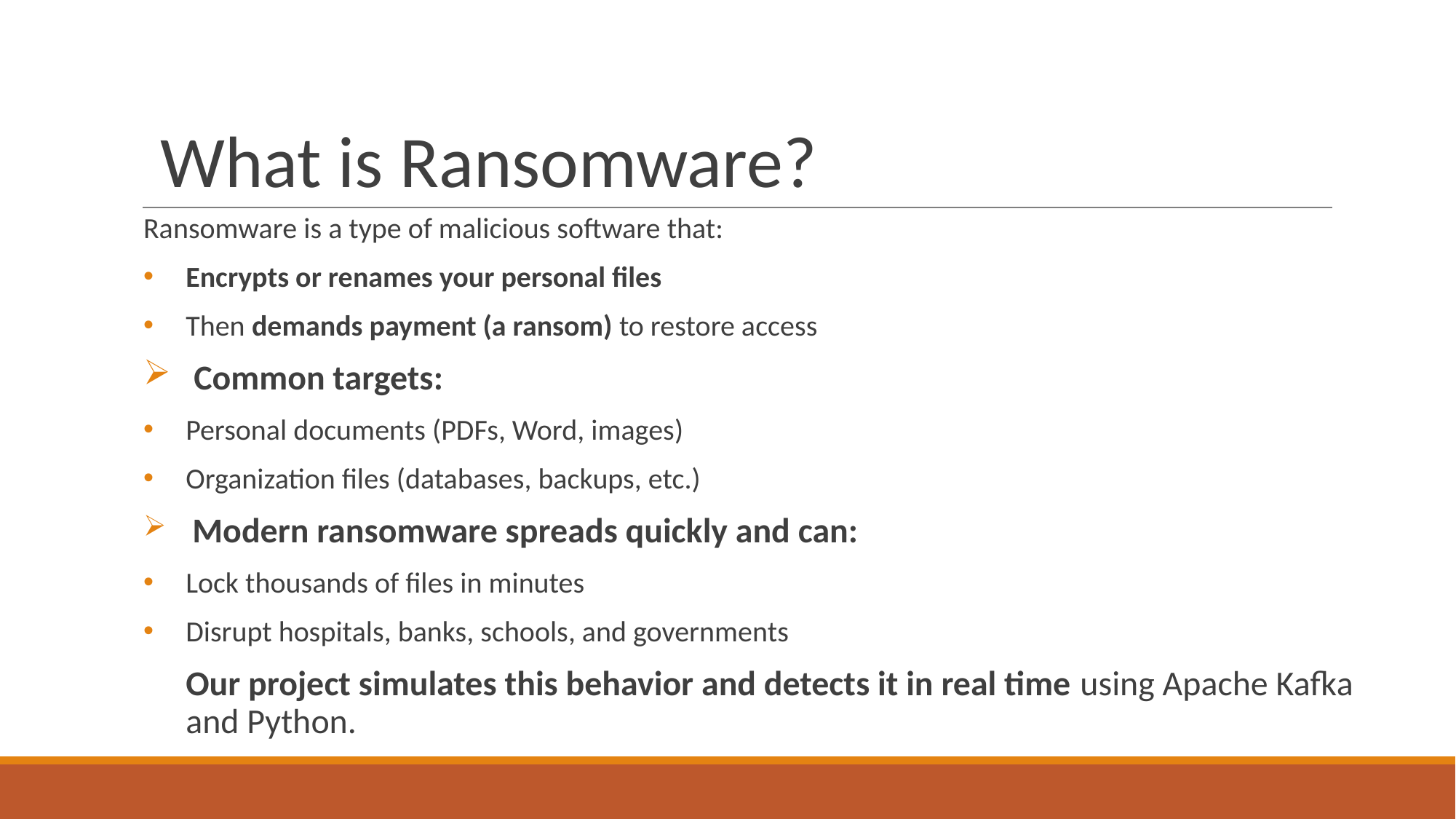

# What is Ransomware?
Ransomware is a type of malicious software that:
Encrypts or renames your personal files
Then demands payment (a ransom) to restore access
 Common targets:
Personal documents (PDFs, Word, images)
Organization files (databases, backups, etc.)
 Modern ransomware spreads quickly and can:
Lock thousands of files in minutes
Disrupt hospitals, banks, schools, and governments
Our project simulates this behavior and detects it in real time using Apache Kafka and Python.